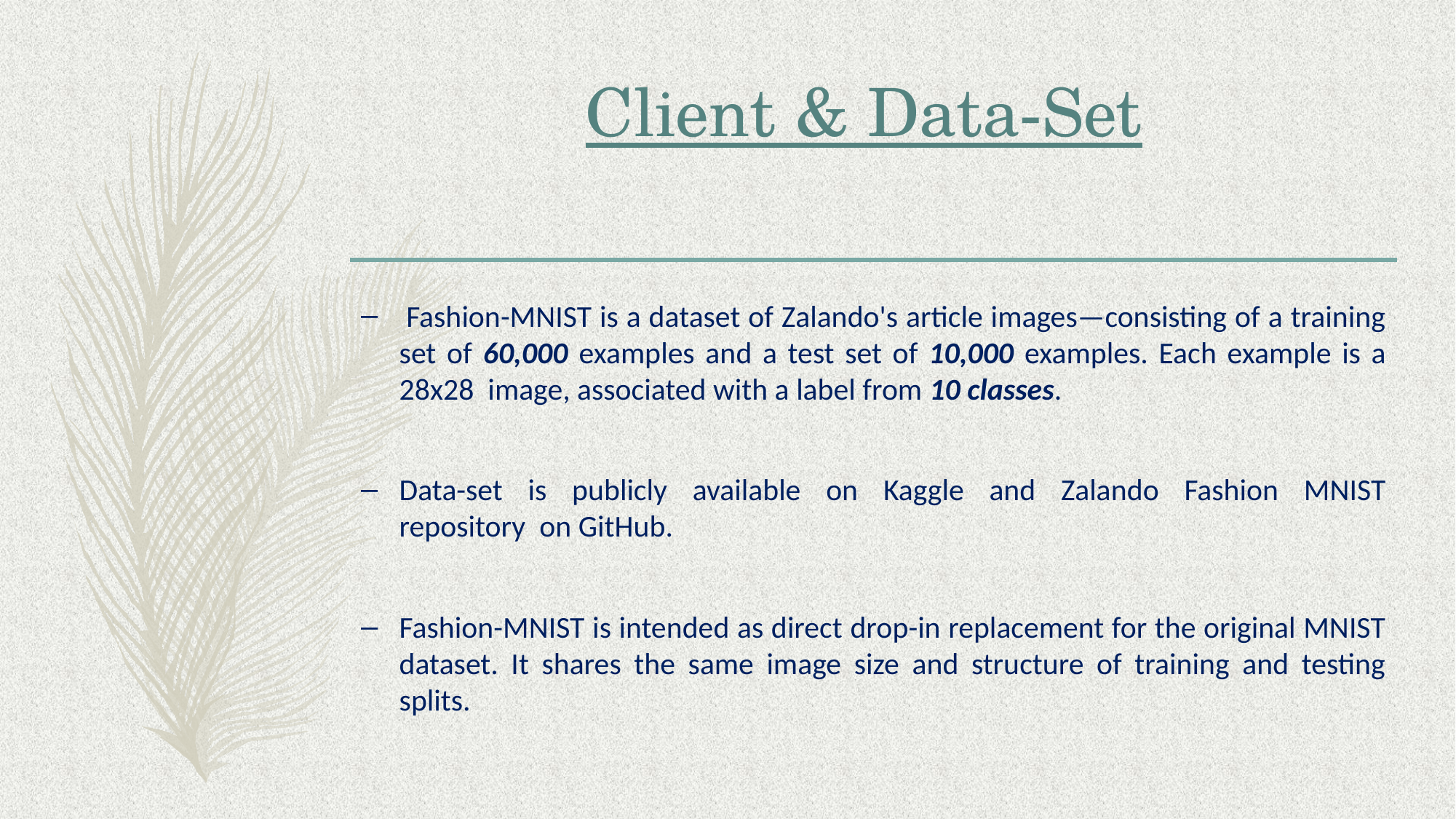

# Client & Data-Set
 Fashion-MNIST is a dataset of Zalando's article images—consisting of a training set of 60,000 examples and a test set of 10,000 examples. Each example is a 28x28  image, associated with a label from 10 classes.

Data-set is publicly available on Kaggle and Zalando Fashion MNIST repository  on GitHub.

Fashion-MNIST is intended as direct drop-in replacement for the original MNIST dataset. It shares the same image size and structure of training and testing splits.